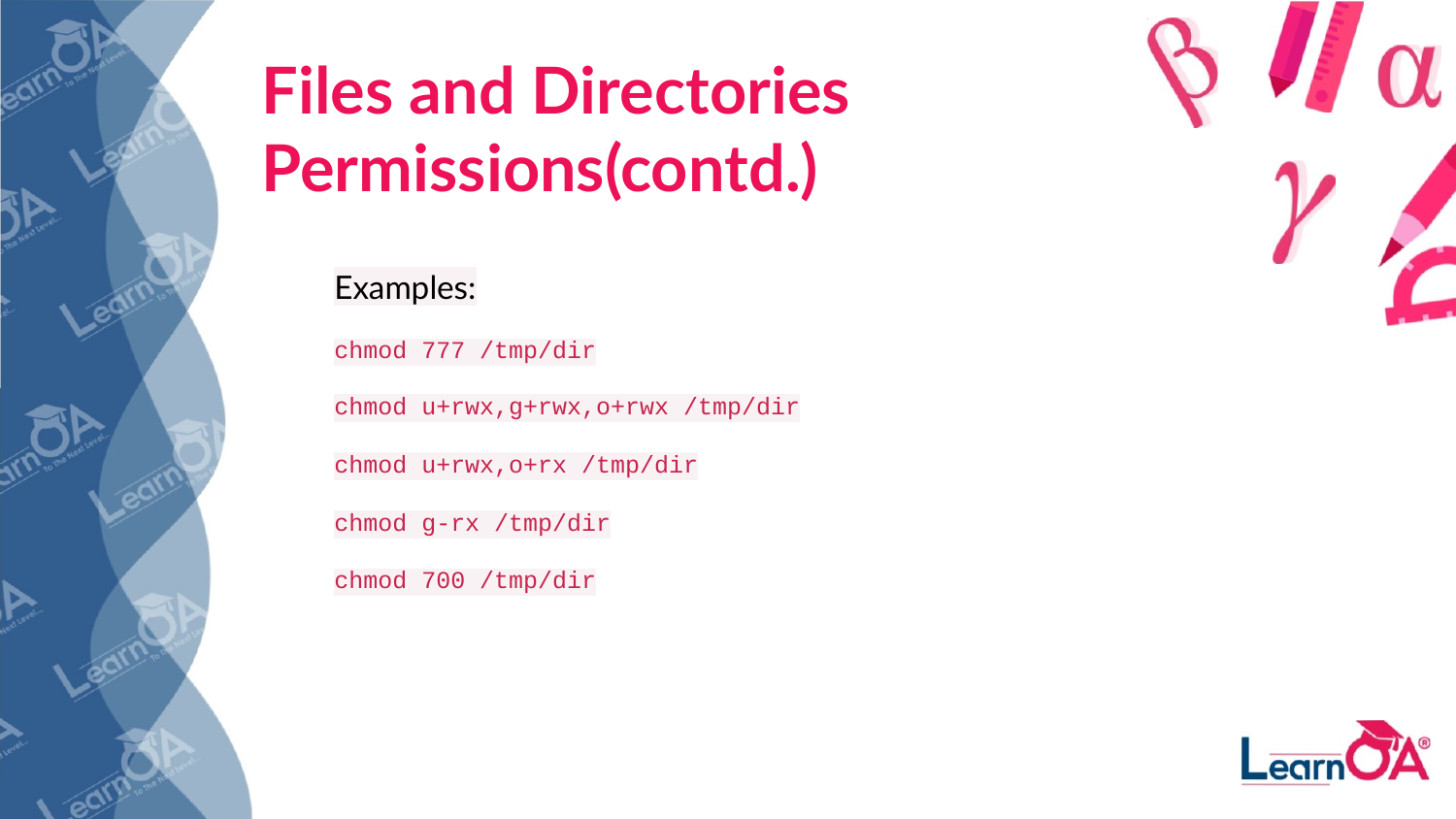

# Files and Directories Permissions(contd.)

Examples:

chmod 777 /tmp/dir

chmod u+rwx,g+rwx,o+rwx /tmp/dir

chmod u+rwx,o+rx /tmp/dir

chmod g-rx /tmp/dir

chmod 700 /tmp/dir